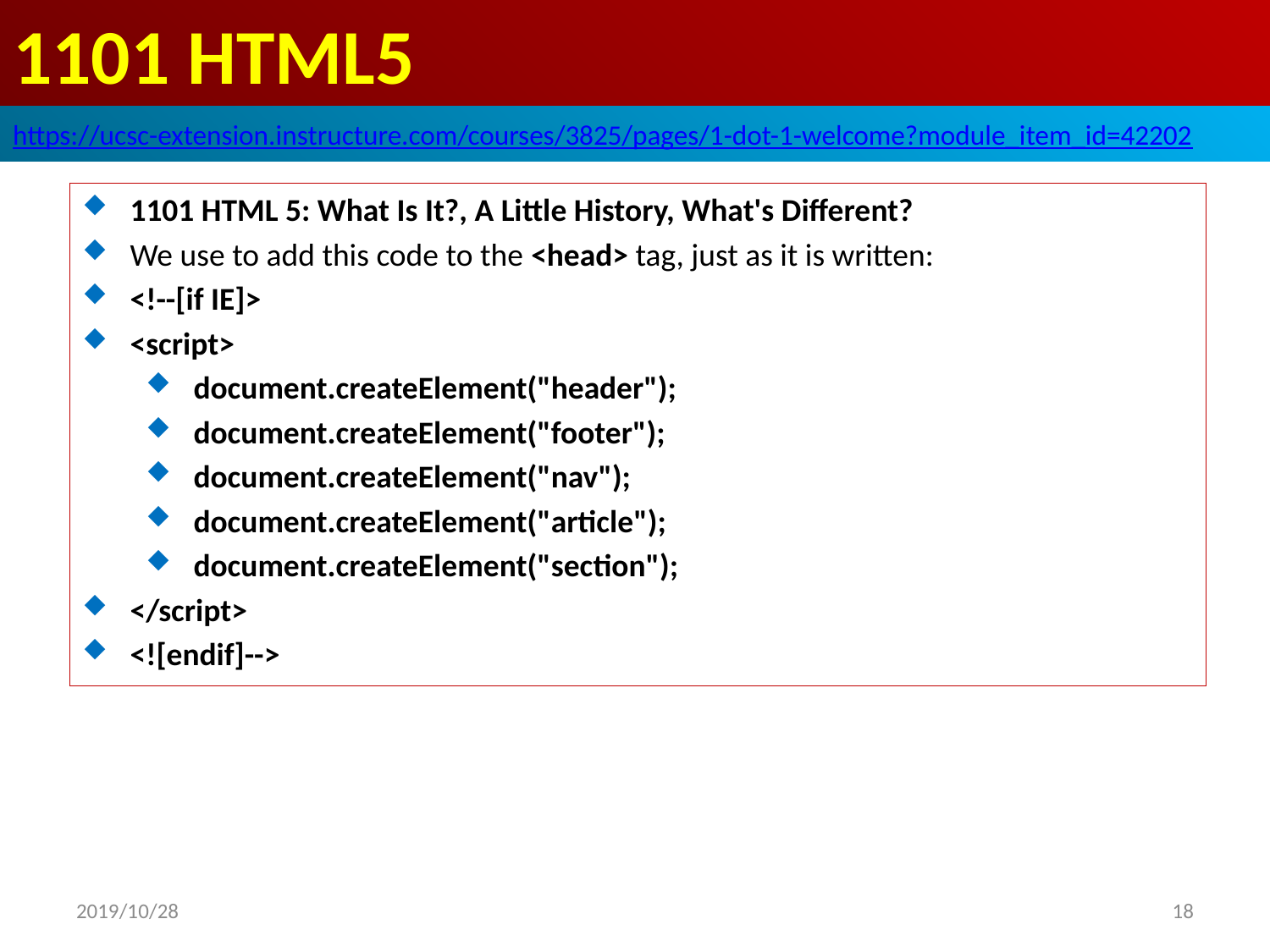

# 1101 HTML5

https://ucsc-extension.instructure.com/courses/3825/pages/1-dot-1-welcome?module_item_id=42202
1101 HTML 5: What Is It?, A Little History, What's Different?
We use to add this code to the <head> tag, just as it is written:
<!--[if IE]>
<script>
document.createElement("header");
document.createElement("footer");
document.createElement("nav");
document.createElement("article");
document.createElement("section");
</script>
<![endif]-->
2019/10/28
18